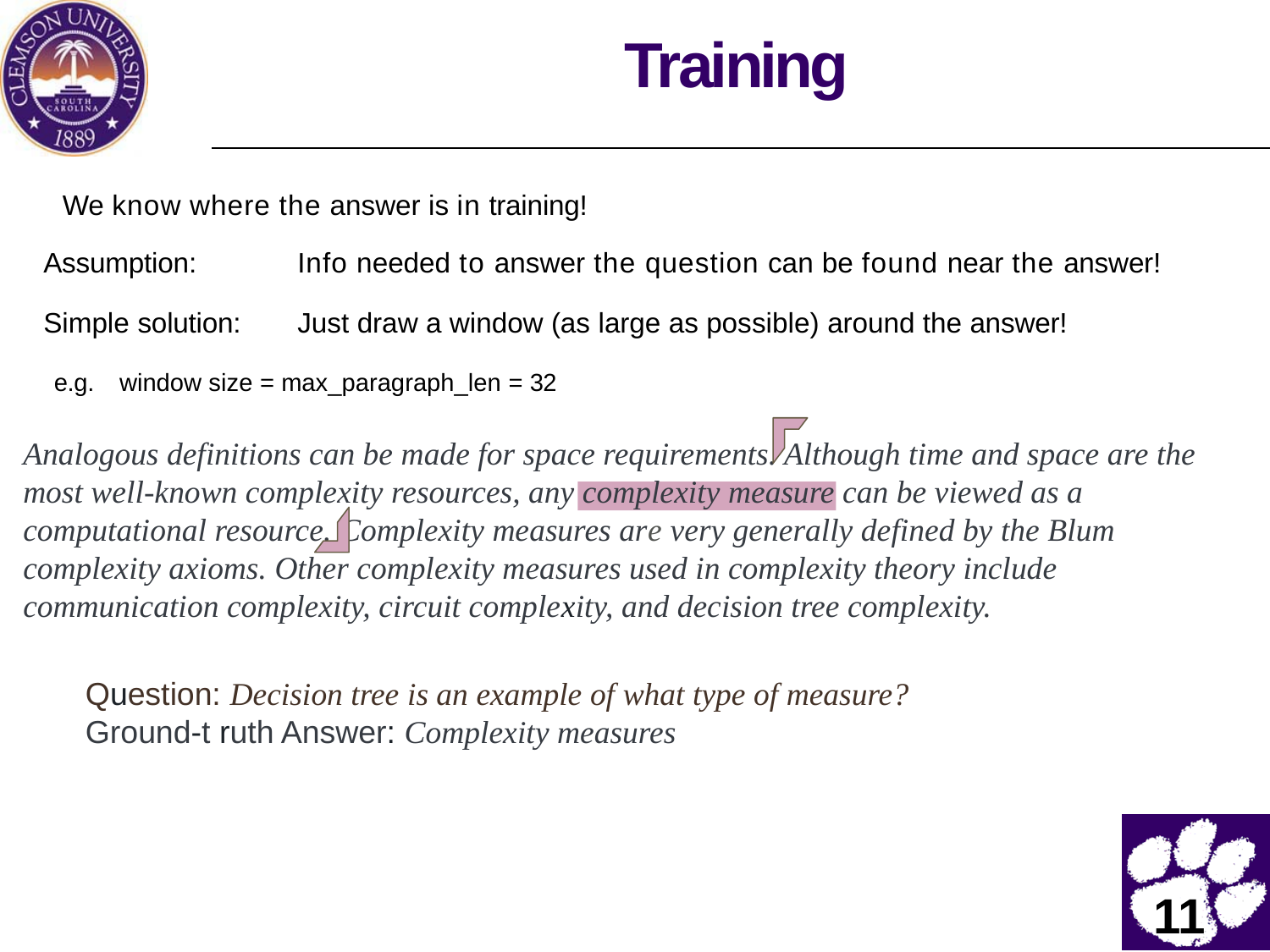

# Training
We know where the answer is in training!
Assumption:
Simple solution:
Info needed to answer the question can be found near the answer!
Just draw a window (as large as possible) around the answer!
e.g.	window size = max_paragraph_len = 32

Analogous definitions can be made for space requirements. Although time and space are the most well-known complexity resources, any complexity measure can be viewed as a computational resource. Complexity measures are very generally defined by the Blum complexity axioms. Other complexity measures used in complexity theory include communication complexity, circuit complexity, and decision tree complexity.

Question: Decision tree is an example of what type of measure?
Ground-t ruth Answer: Complexity measures